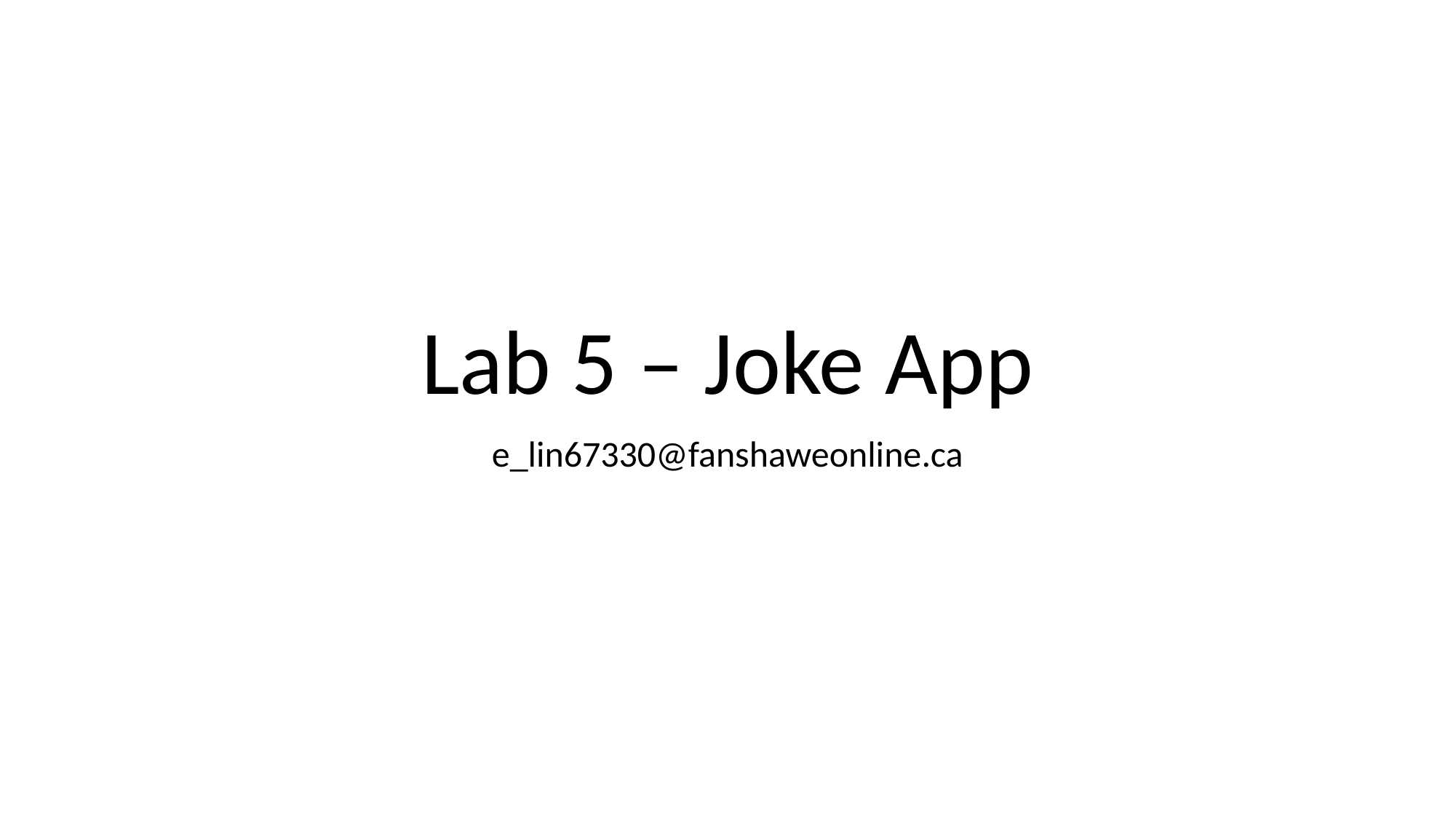

# Lab 5 – Joke App
e_lin67330@fanshaweonline.ca